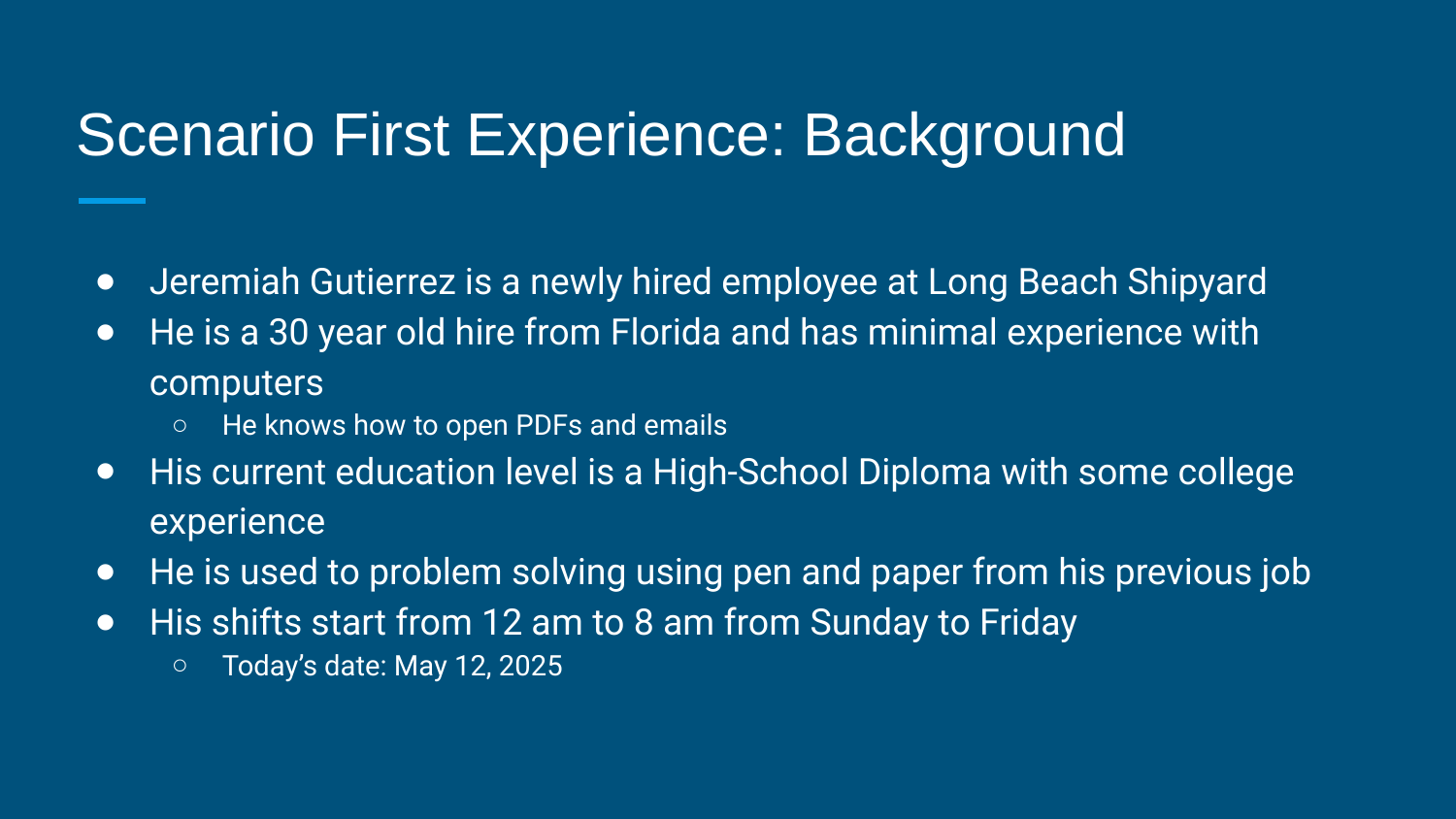

# Scenario First Experience: Background
Jeremiah Gutierrez is a newly hired employee at Long Beach Shipyard
He is a 30 year old hire from Florida and has minimal experience with computers
He knows how to open PDFs and emails
His current education level is a High-School Diploma with some college experience
He is used to problem solving using pen and paper from his previous job
His shifts start from 12 am to 8 am from Sunday to Friday
Today’s date: May 12, 2025